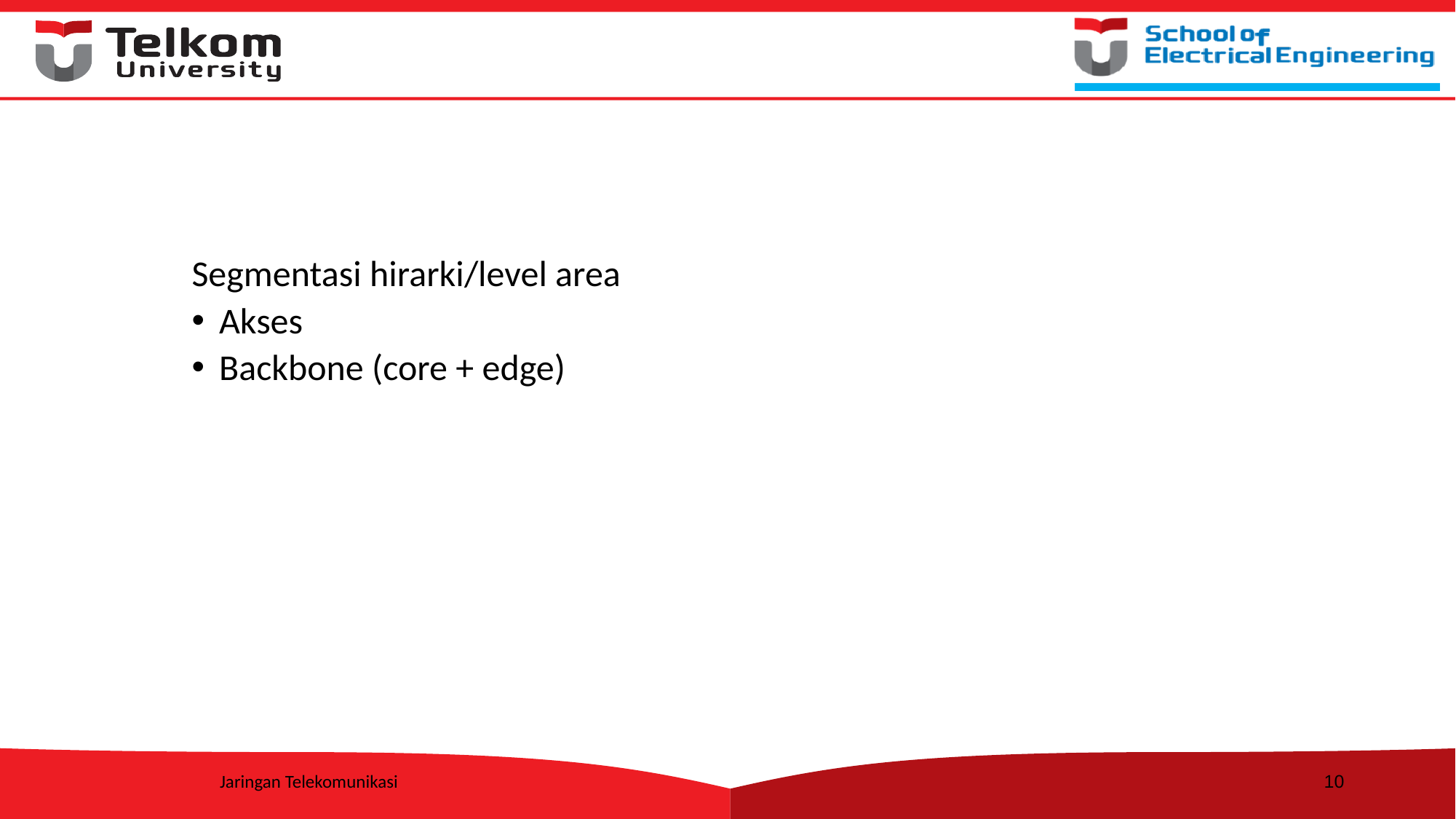

Segmentasi hirarki/level area
Akses
Backbone (core + edge)
Jaringan Telekomunikasi
10